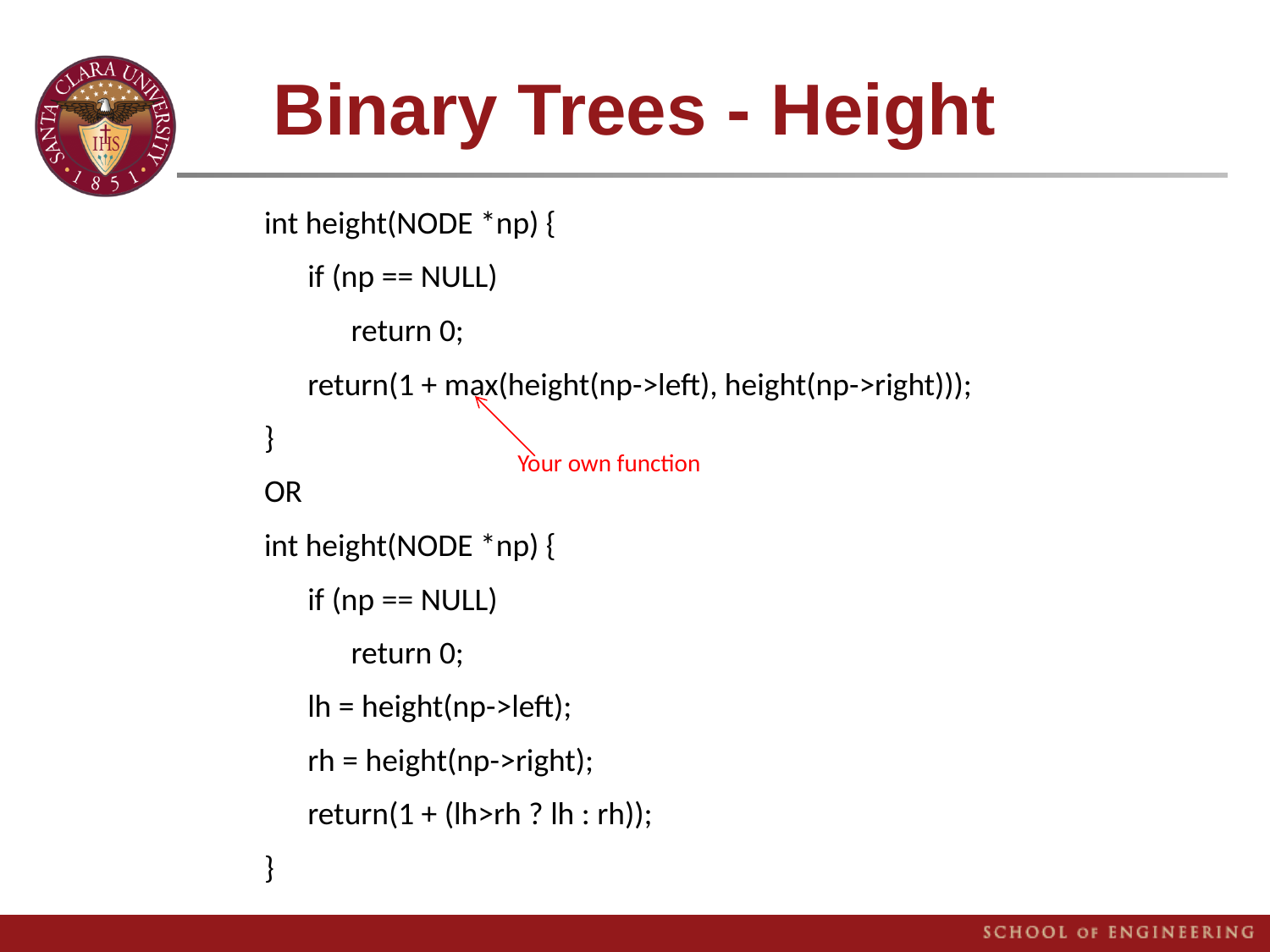

# Binary Trees - Height
int height(NODE *np) {
if (np == NULL)
return 0;
return(1 + max(height(np->left), height(np->right)));
}
OR
int height(NODE *np) {
if (np == NULL)
return 0;
lh = height(np->left);
rh = height(np->right);
return(1 + (lh>rh ? lh : rh));
}

Your own function